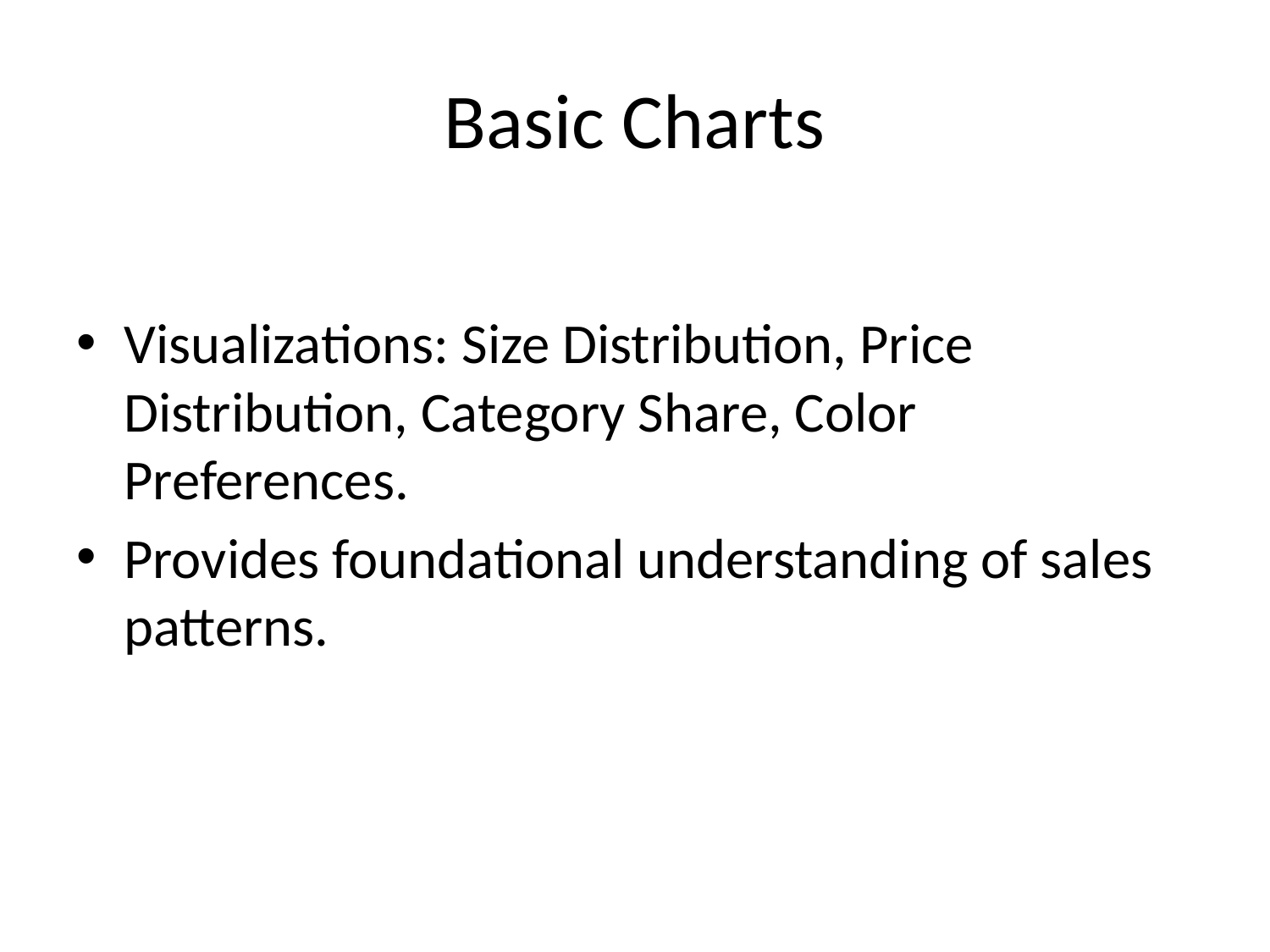

# Basic Charts

Visualizations: Size Distribution, Price Distribution, Category Share, Color Preferences.
Provides foundational understanding of sales patterns.